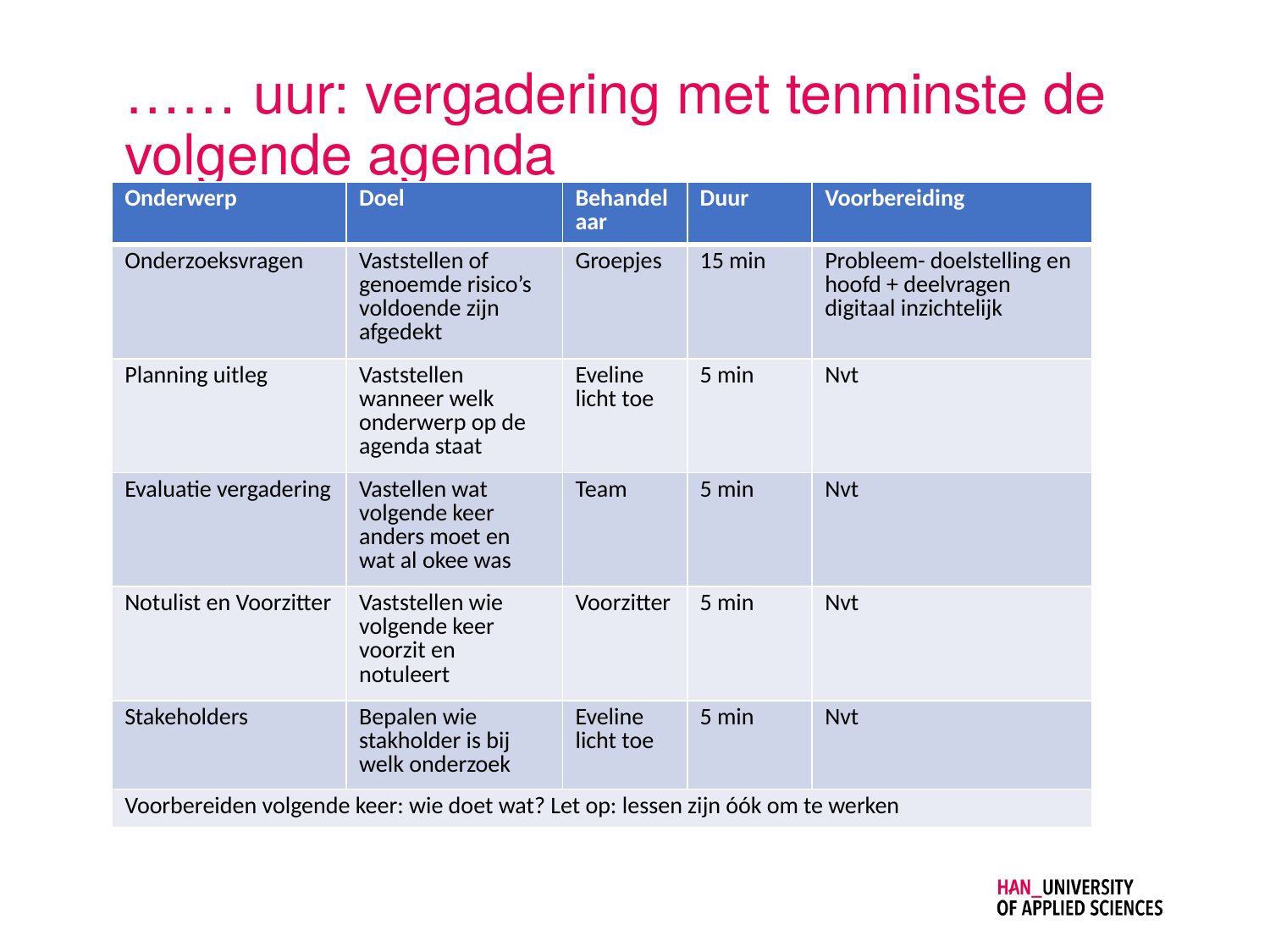

# …… uur: vergadering met tenminste de volgende agenda
| Onderwerp | Doel | Behandelaar | Duur | Voorbereiding |
| --- | --- | --- | --- | --- |
| Onderzoeksvragen | Vaststellen of genoemde risico’s voldoende zijn afgedekt | Groepjes | 15 min | Probleem- doelstelling en hoofd + deelvragen digitaal inzichtelijk |
| Planning uitleg | Vaststellen wanneer welk onderwerp op de agenda staat | Eveline licht toe | 5 min | Nvt |
| Evaluatie vergadering | Vastellen wat volgende keer anders moet en wat al okee was | Team | 5 min | Nvt |
| Notulist en Voorzitter | Vaststellen wie volgende keer voorzit en notuleert | Voorzitter | 5 min | Nvt |
| Stakeholders | Bepalen wie stakholder is bij welk onderzoek | Eveline licht toe | 5 min | Nvt |
| Voorbereiden volgende keer: wie doet wat? Let op: lessen zijn óók om te werken |  |  |  |  |